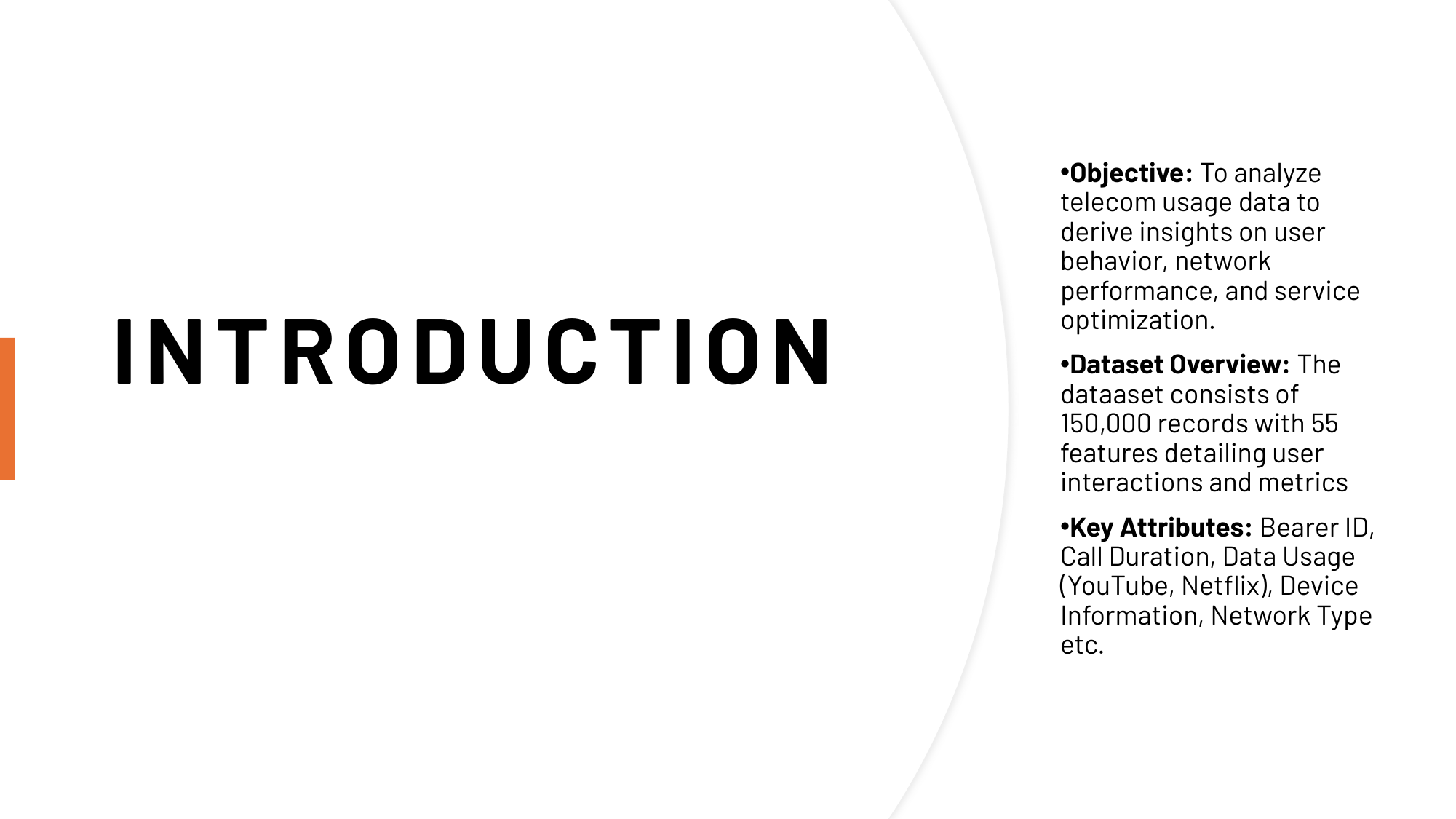

# INTRODUCTION
Objective: To analyze telecom usage data to derive insights on user behavior, network performance, and service optimization.
Dataset Overview: The dataaset consists of 150,000 records with 55 features detailing user interactions and metrics
Key Attributes: Bearer ID, Call Duration, Data Usage (YouTube, Netflix), Device Information, Network Type etc.